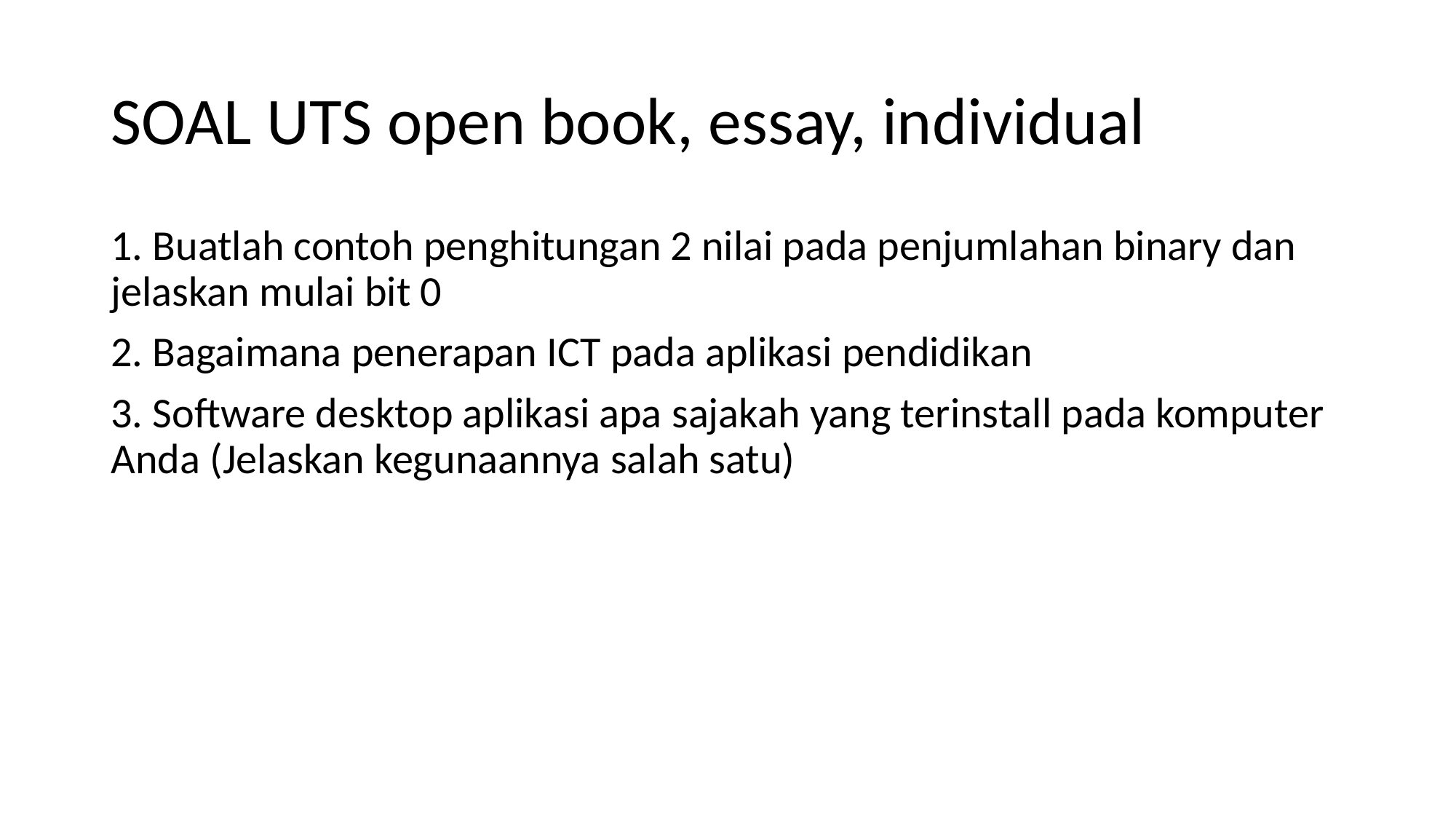

# SOAL UTS open book, essay, individual
1. Buatlah contoh penghitungan 2 nilai pada penjumlahan binary dan jelaskan mulai bit 0
2. Bagaimana penerapan ICT pada aplikasi pendidikan
3. Software desktop aplikasi apa sajakah yang terinstall pada komputer Anda (Jelaskan kegunaannya salah satu)